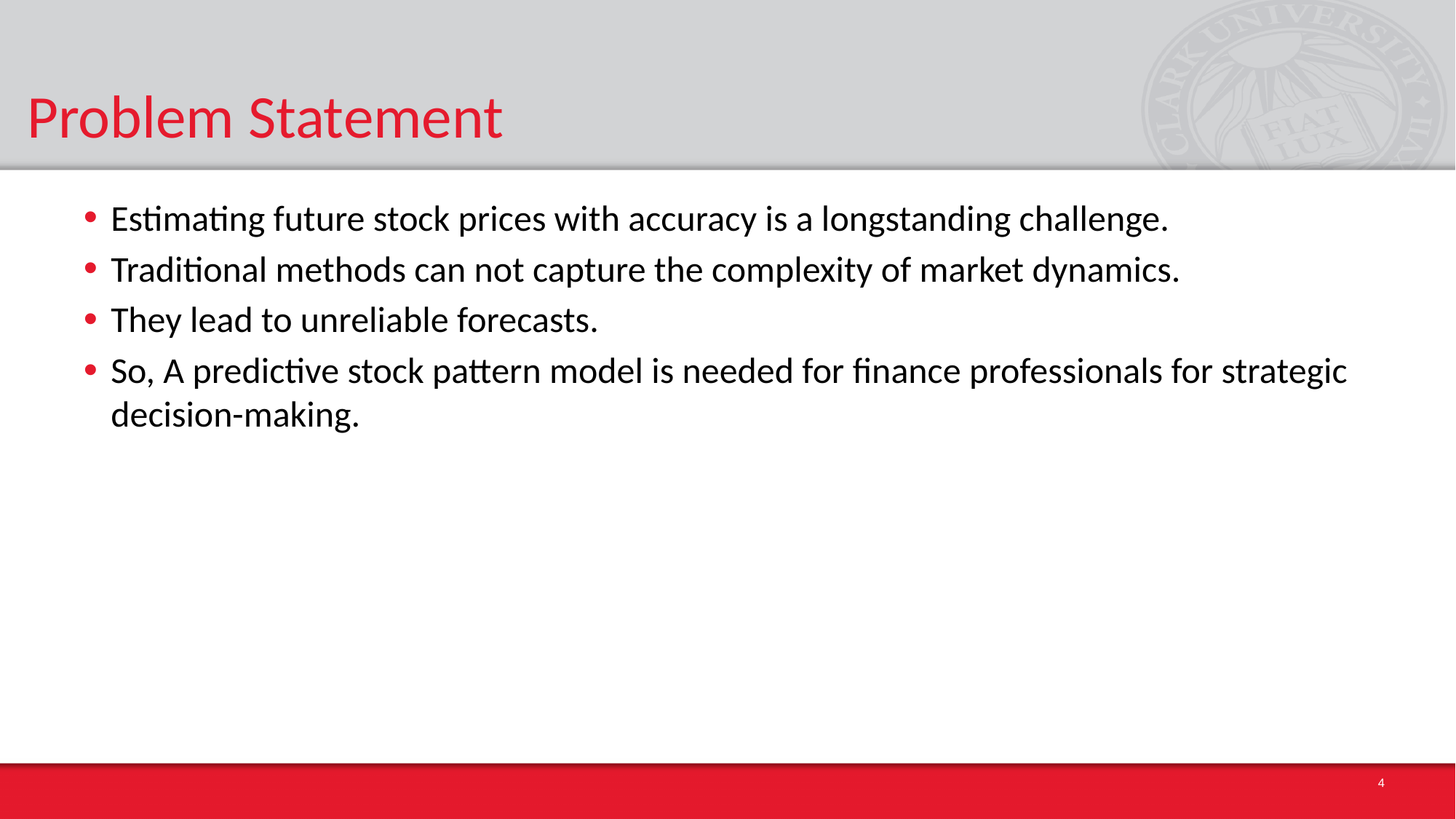

# Problem Statement
Estimating future stock prices with accuracy is a longstanding challenge.
Traditional methods can not capture the complexity of market dynamics.
They lead to unreliable forecasts.
So, A predictive stock pattern model is needed for finance professionals for strategic decision-making.

4